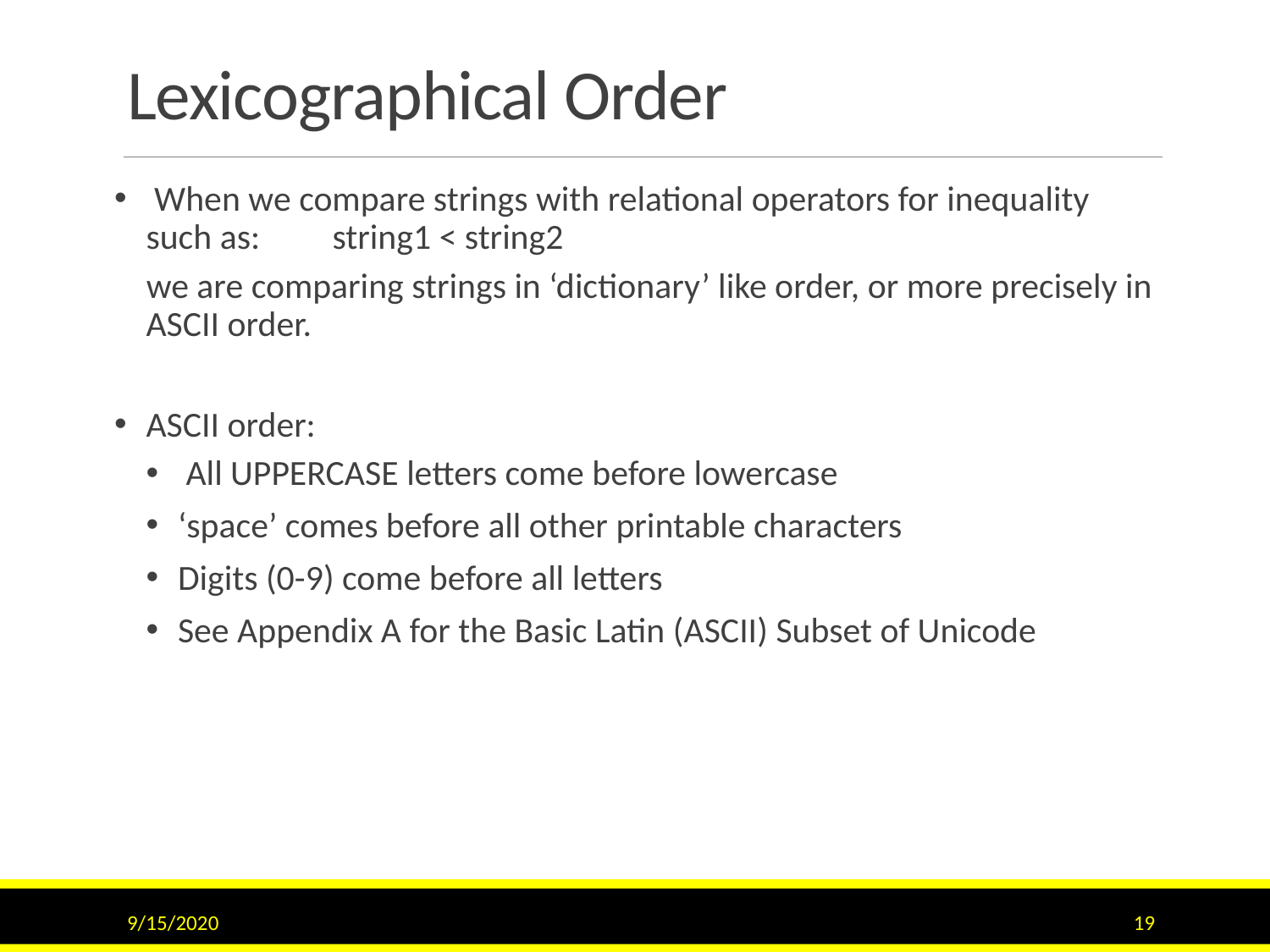

# Lexicographical Order
 When we compare strings with relational operators for inequality such as:         string1 < string2
    we are comparing strings in ‘dictionary’ like order, or more precisely in ASCII order.

ASCII order:
 All UPPERCASE letters come before lowercase
‘space’ comes before all other printable characters
Digits (0-9) come before all letters
See Appendix A for the Basic Latin (ASCII) Subset of Unicode
9/15/2020
19